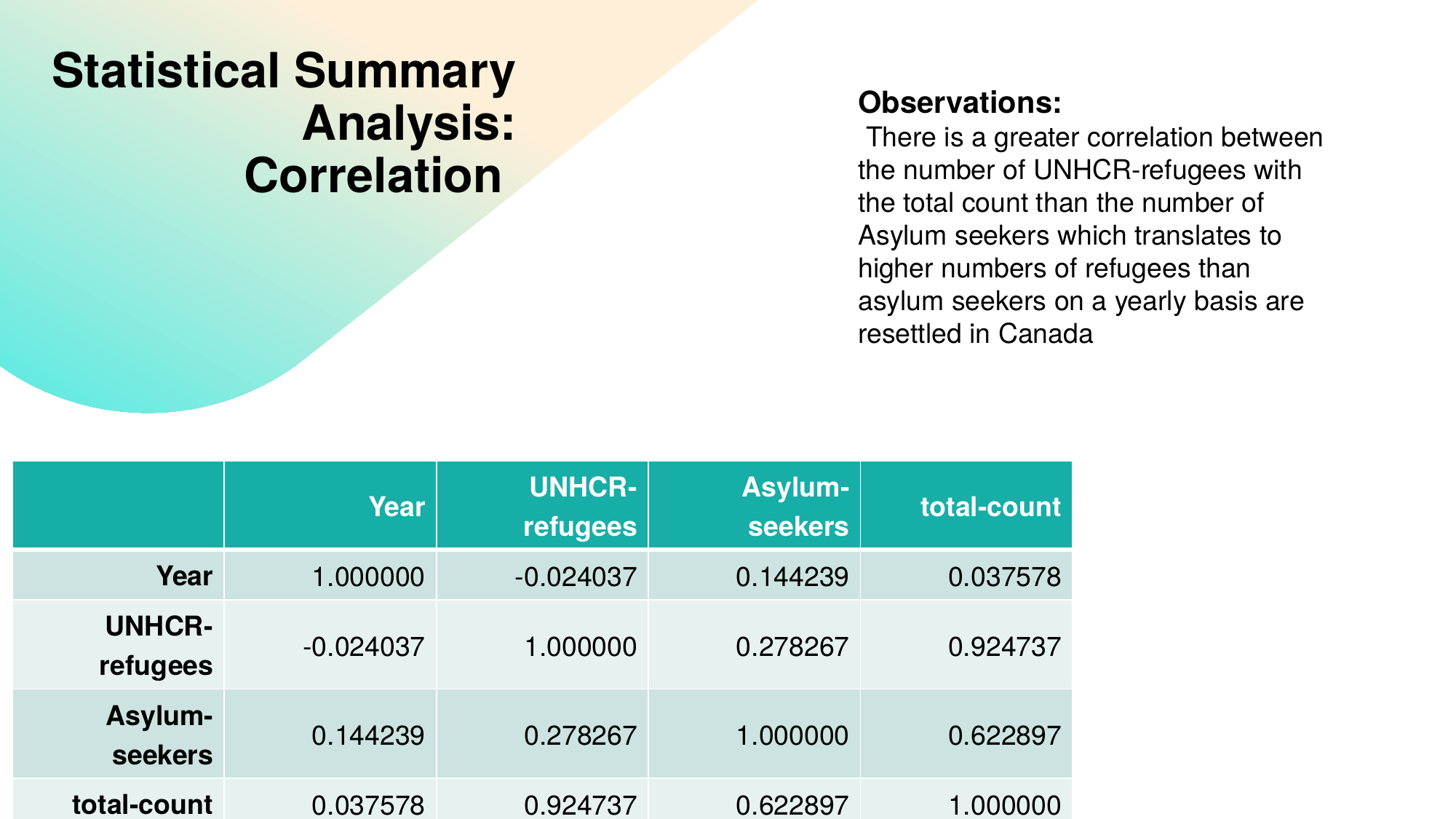

# Statistical Summary Analysis: Correlation
Observations:
 There is a greater correlation between the number of UNHCR-refugees with the total count than the number of Asylum seekers which translates to higher numbers of refugees than asylum seekers on a yearly basis are resettled in Canada
|  | Year | UNHCR-refugees | Asylum-seekers | total-count |
| --- | --- | --- | --- | --- |
| Year | 1.000000 | -0.024037 | 0.144239 | 0.037578 |
| UNHCR-refugees | -0.024037 | 1.000000 | 0.278267 | 0.924737 |
| Asylum-seekers | 0.144239 | 0.278267 | 1.000000 | 0.622897 |
| total-count | 0.037578 | 0.924737 | 0.622897 | 1.000000 |